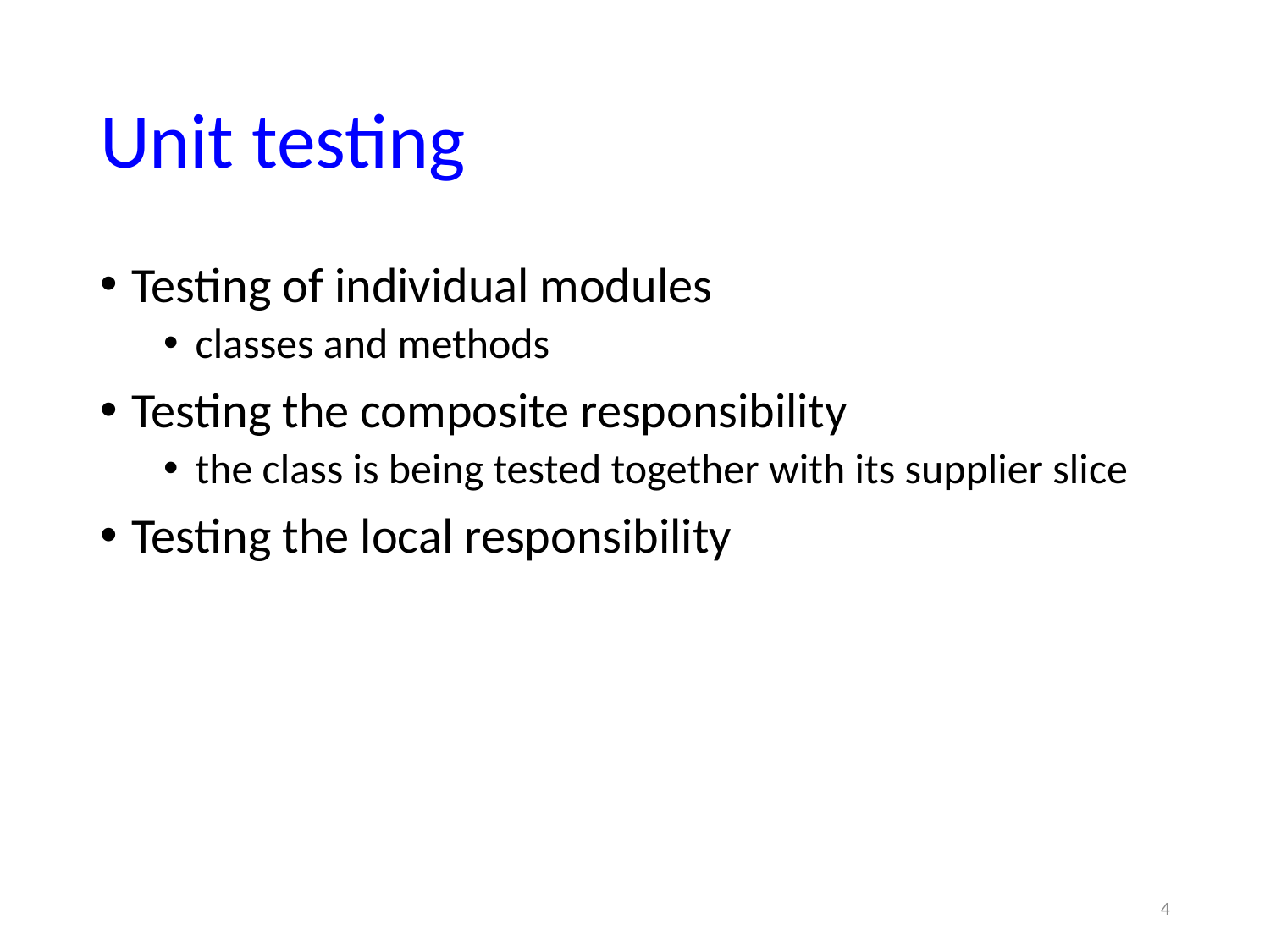

# Unit testing
Testing of individual modules
classes and methods
Testing the composite responsibility
the class is being tested together with its supplier slice
Testing the local responsibility
4